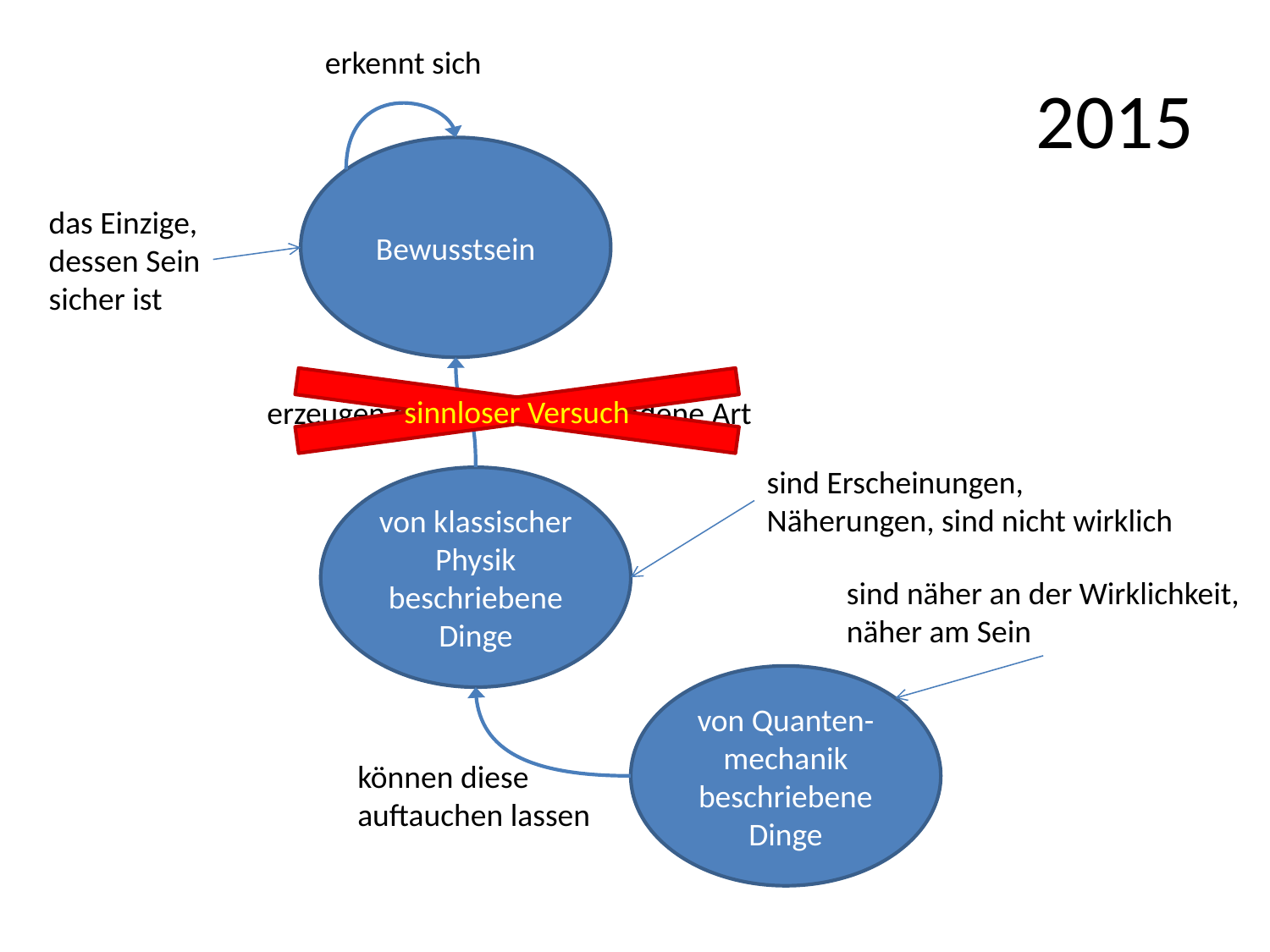

erkennt sich
2015
Bewusstsein
das Einzige,
dessen Sein
sicher ist
sinnloser Versuch
erzeugen auf noch unverstandene Art
sind Erscheinungen,
Näherungen, sind nicht wirklich
von klassischer Physik beschriebene Dinge
sind näher an der Wirklichkeit,
näher am Sein
von Quanten-mechanik beschriebene Dinge
können diese
auftauchen lassen